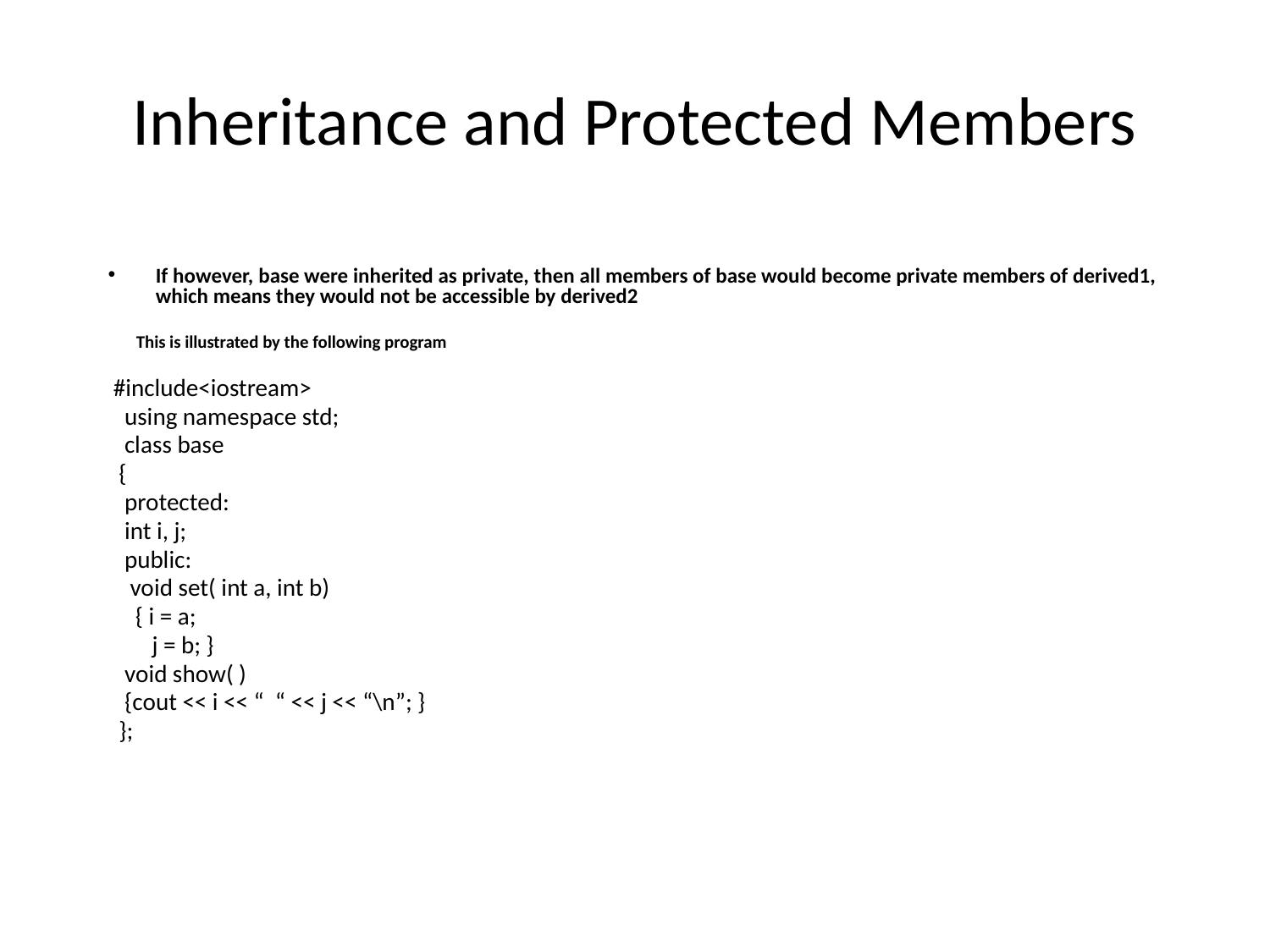

# Inheritance and Protected Members
If however, base were inherited as private, then all members of base would become private members of derived1, which means they would not be accessible by derived2

       This is illustrated by the following program

 #include<iostream>
   using namespace std;
   class base
  {
   protected:
   int i, j;
   public:
    void set( int a, int b)
     { i = a;
        j = b; }
   void show( )
   {cout << i << “  “ << j << “\n”; }
  };